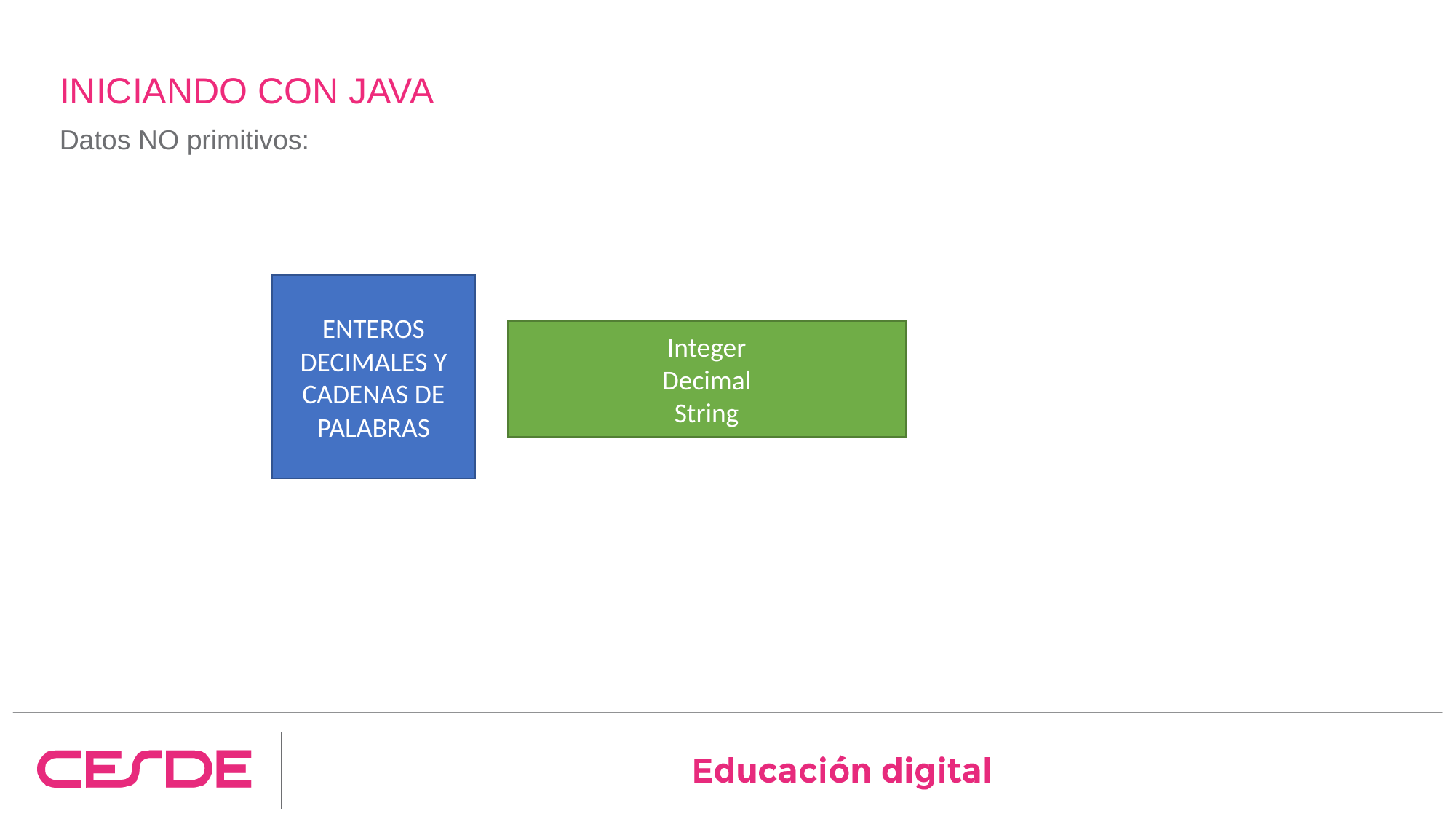

# INICIANDO CON JAVA
Datos NO primitivos:

ENTEROS
DECIMALES Y CADENAS DE PALABRAS
Integer
Decimal
String